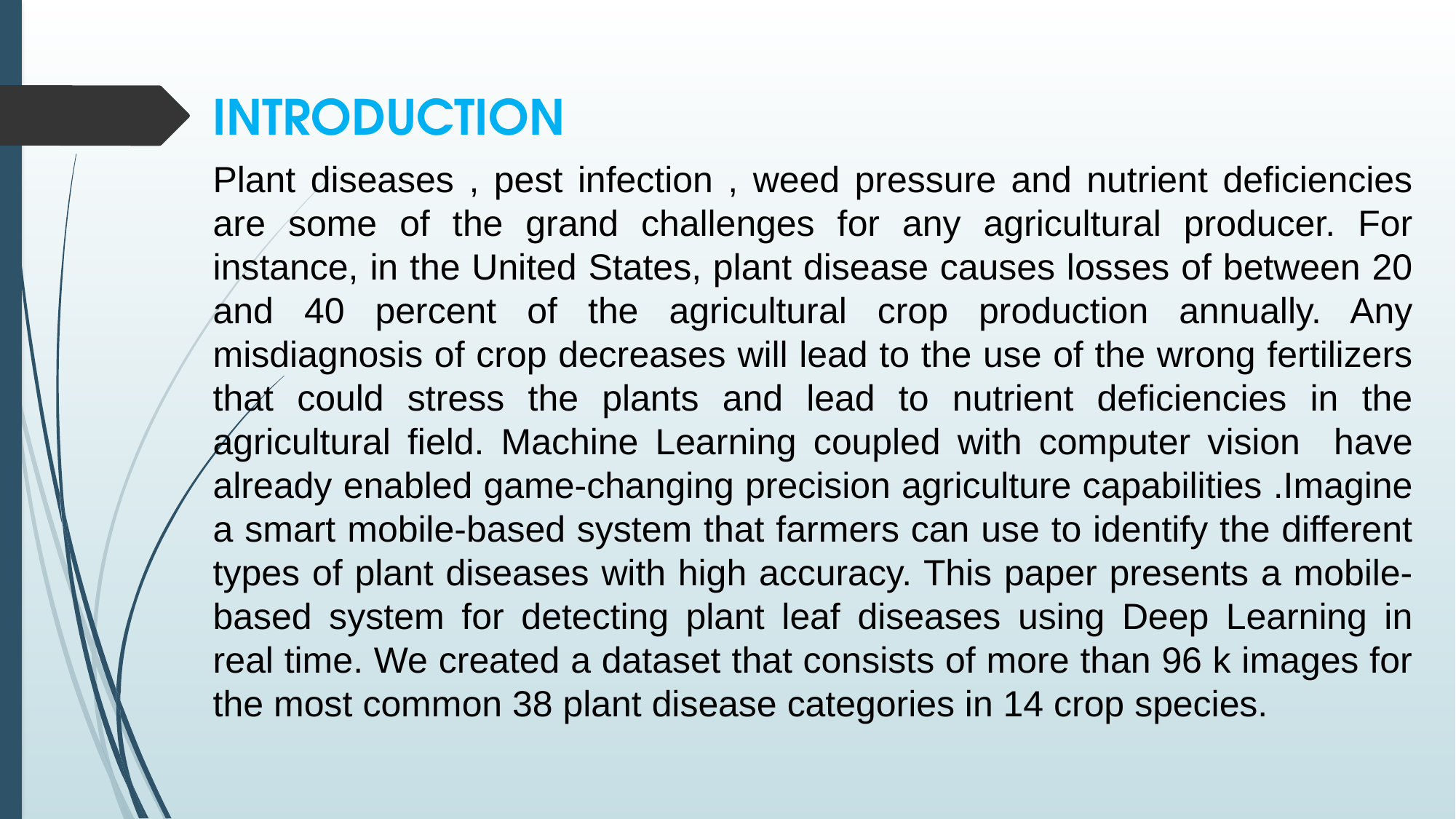

INTRODUCTION
Plant diseases , pest infection , weed pressure and nutrient deficiencies are some of the grand challenges for any agricultural producer. For instance, in the United States, plant disease causes losses of between 20 and 40 percent of the agricultural crop production annually. Any misdiagnosis of crop decreases will lead to the use of the wrong fertilizers that could stress the plants and lead to nutrient deficiencies in the agricultural field. Machine Learning coupled with computer vision  have already enabled game-changing precision agriculture capabilities .Imagine a smart mobile-based system that farmers can use to identify the different types of plant diseases with high accuracy. This paper presents a mobile-based system for detecting plant leaf diseases using Deep Learning in real time. We created a dataset that consists of more than 96 k images for the most common 38 plant disease categories in 14 crop species.